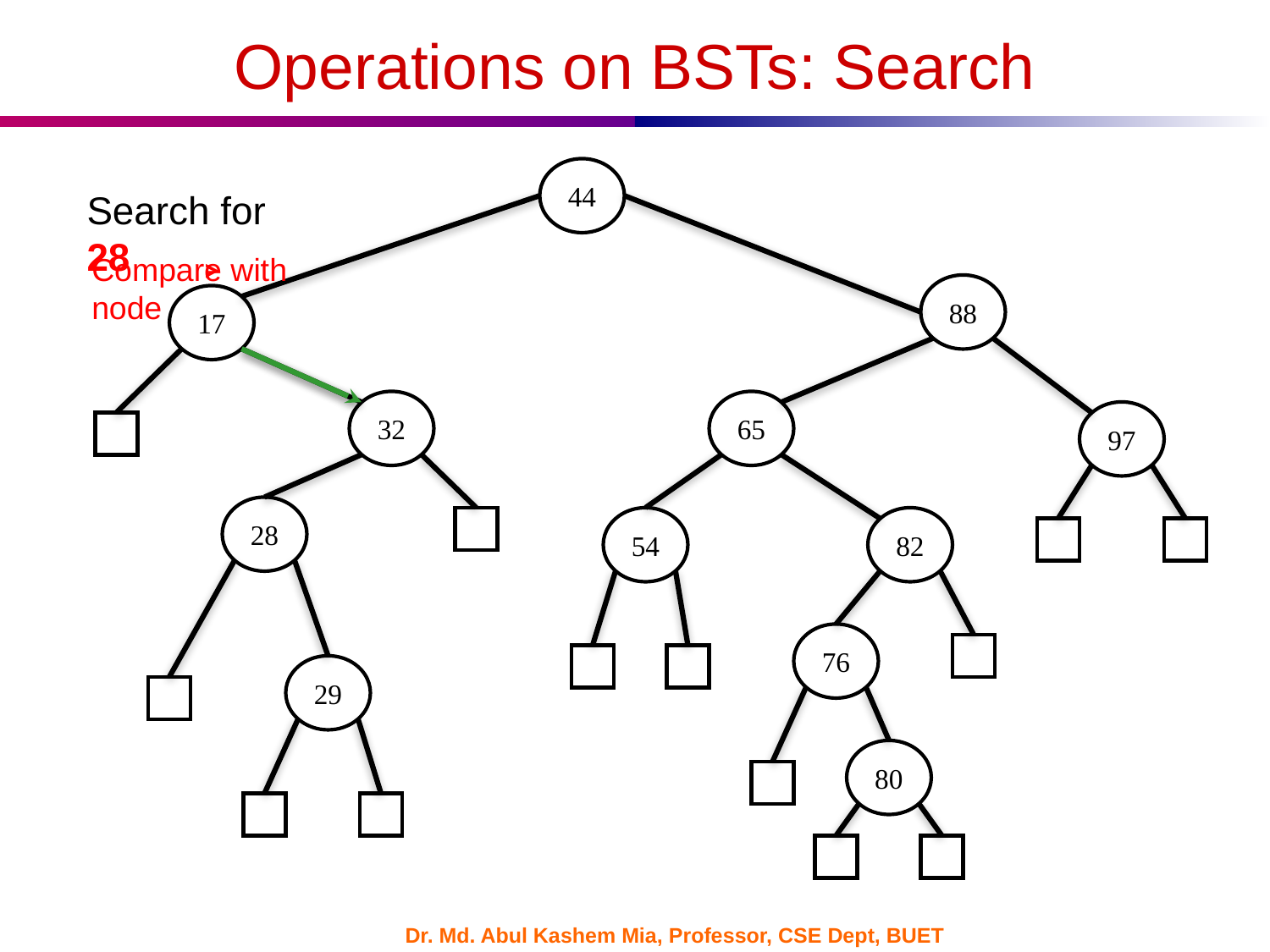

Operations on BSTs: Search
44
Search for 28
Compare with node
>
88
17
32
65
97

28

54
82

76

29

80